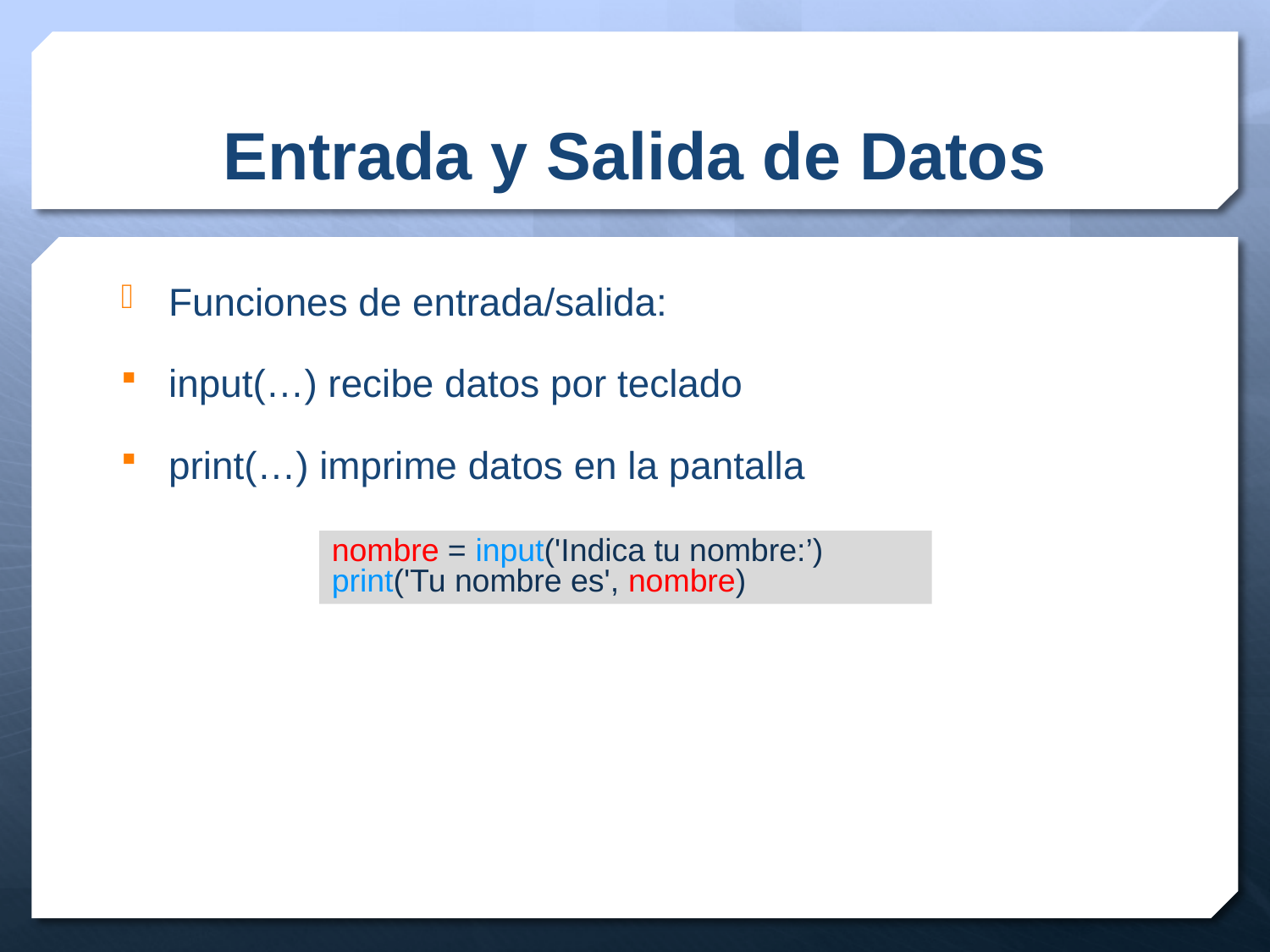

# Entrada y Salida de Datos
Funciones de entrada/salida:
input(…) recibe datos por teclado
print(…) imprime datos en la pantalla

nombre = input('Indica tu nombre:’)
print('Tu nombre es', nombre)